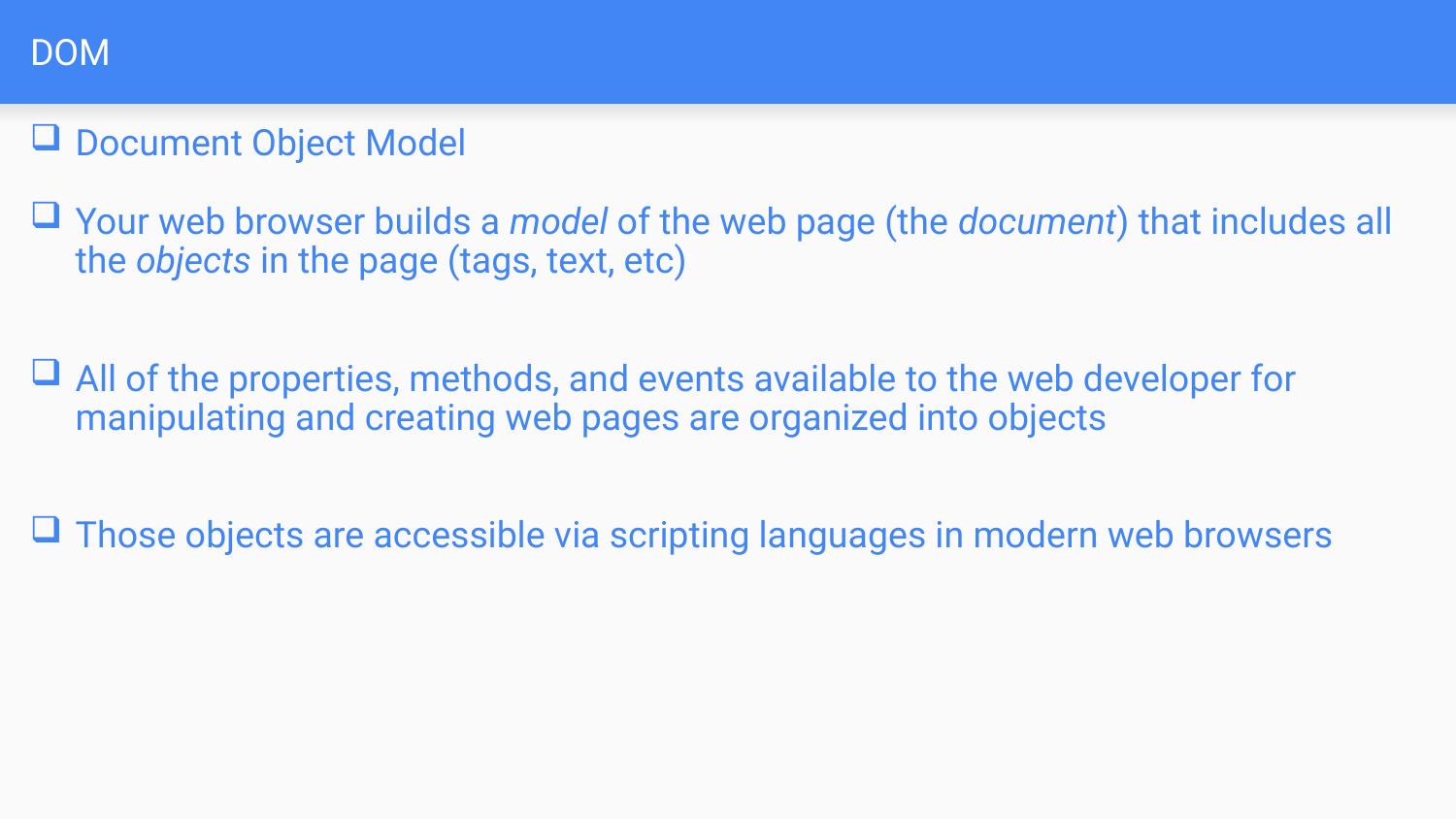

# DOM
Document Object Model

Your web browser builds a model of the web page (the document) that includes all the objects in the page (tags, text, etc)

All of the properties, methods, and events available to the web developer for manipulating and creating web pages are organized into objects

Those objects are accessible via scripting languages in modern web browsers